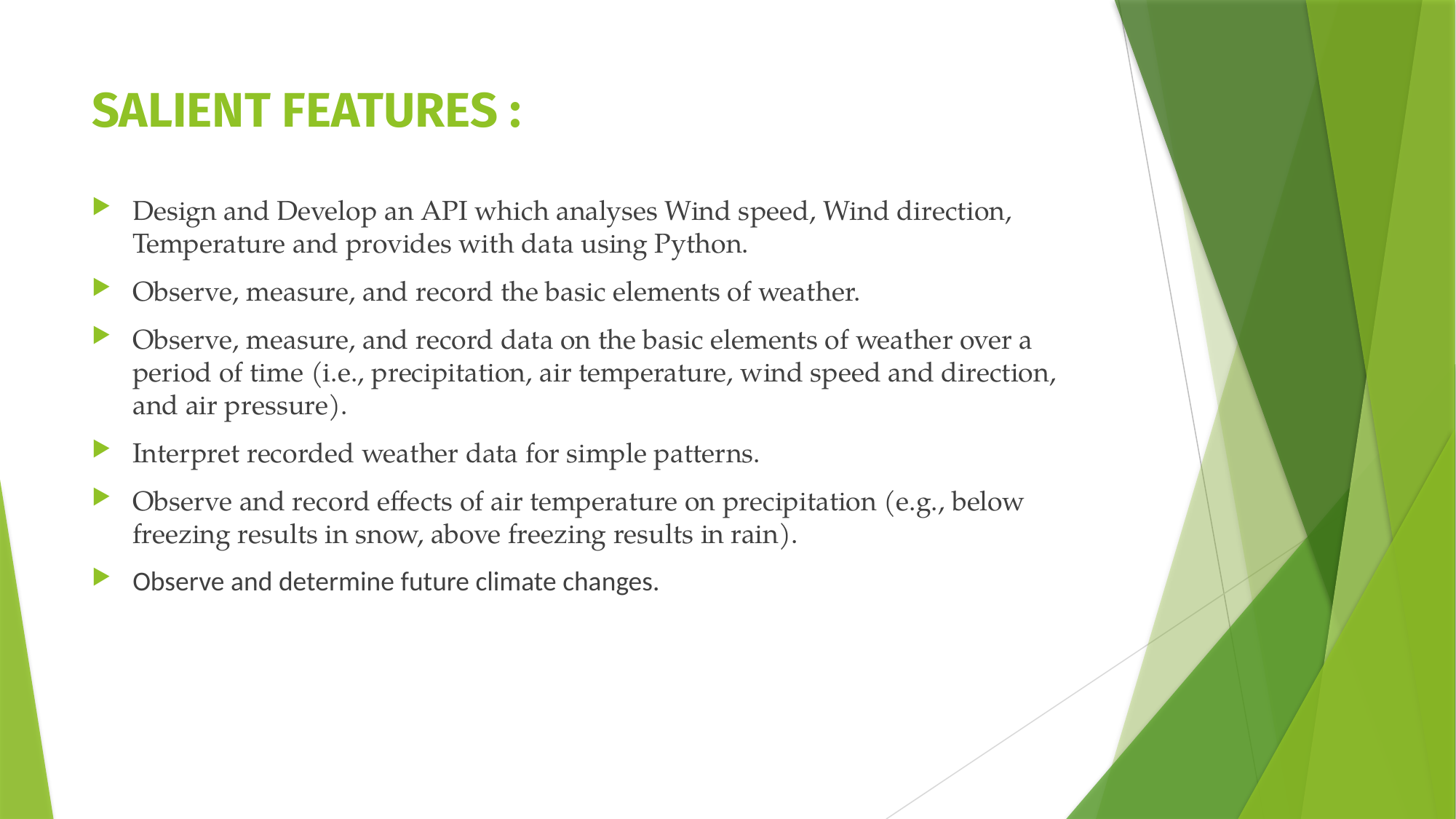

# SALIENT FEATURES :
Design and Develop an API which analyses Wind speed, Wind direction, Temperature and provides with data using Python.
Observe, measure, and record the basic elements of weather.
Observe, measure, and record data on the basic elements of weather over a period of time (i.e., precipitation, air temperature, wind speed and direction, and air pressure).
Interpret recorded weather data for simple patterns.
Observe and record effects of air temperature on precipitation (e.g., below freezing results in snow, above freezing results in rain).
Observe and determine future climate changes.